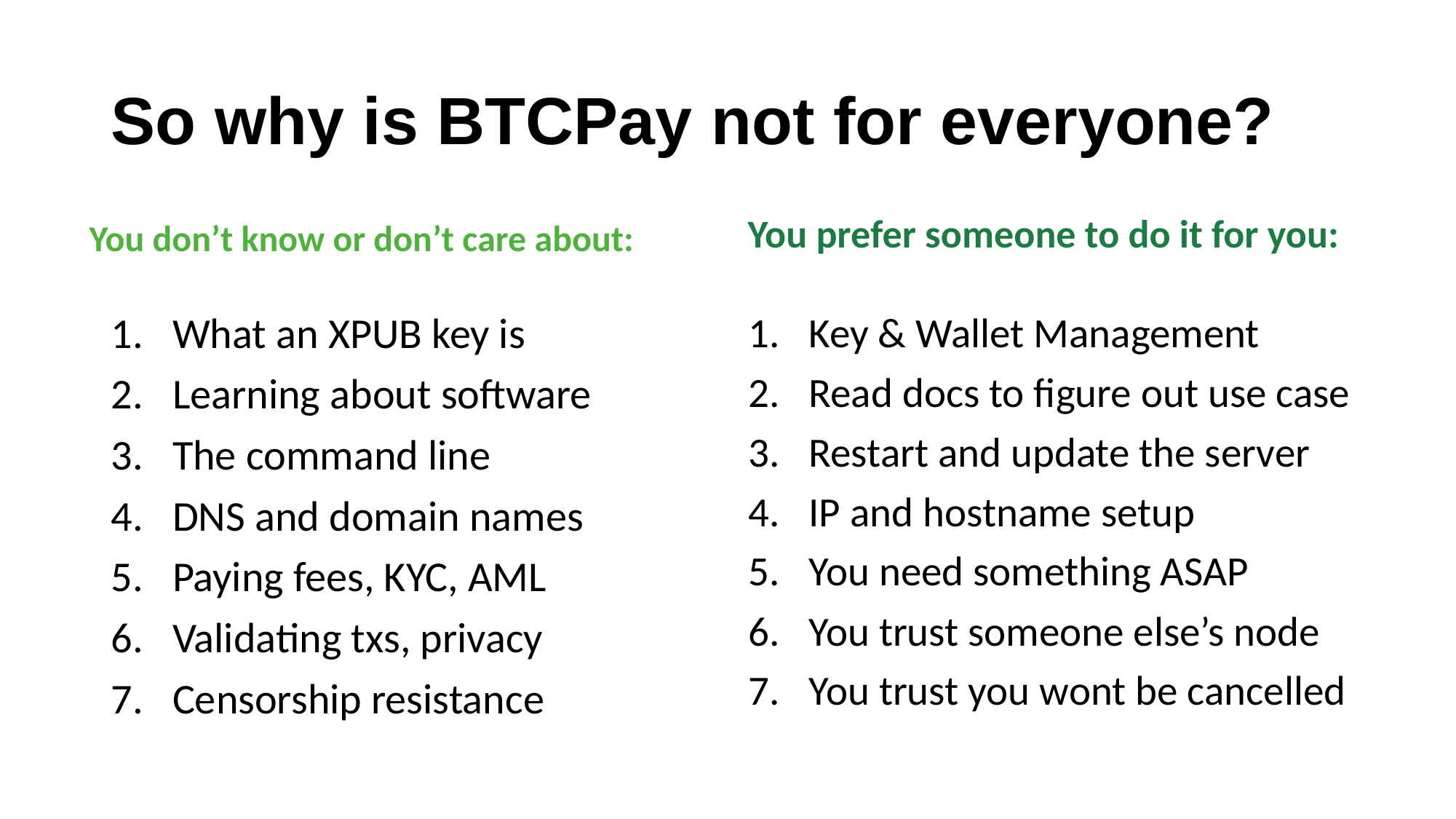

# So why is BTCPay not for everyone?
You don’t know or don’t care about:
You prefer someone to do it for you:

What an XPUB key is
Learning about software
The command line
DNS and domain names
Paying fees, KYC, AML
Validating txs, privacy
Censorship resistance
Key & Wallet Management
Read docs to figure out use case
Restart and update the server
IP and hostname setup
You need something ASAP
You trust someone else’s node
You trust you wont be cancelled